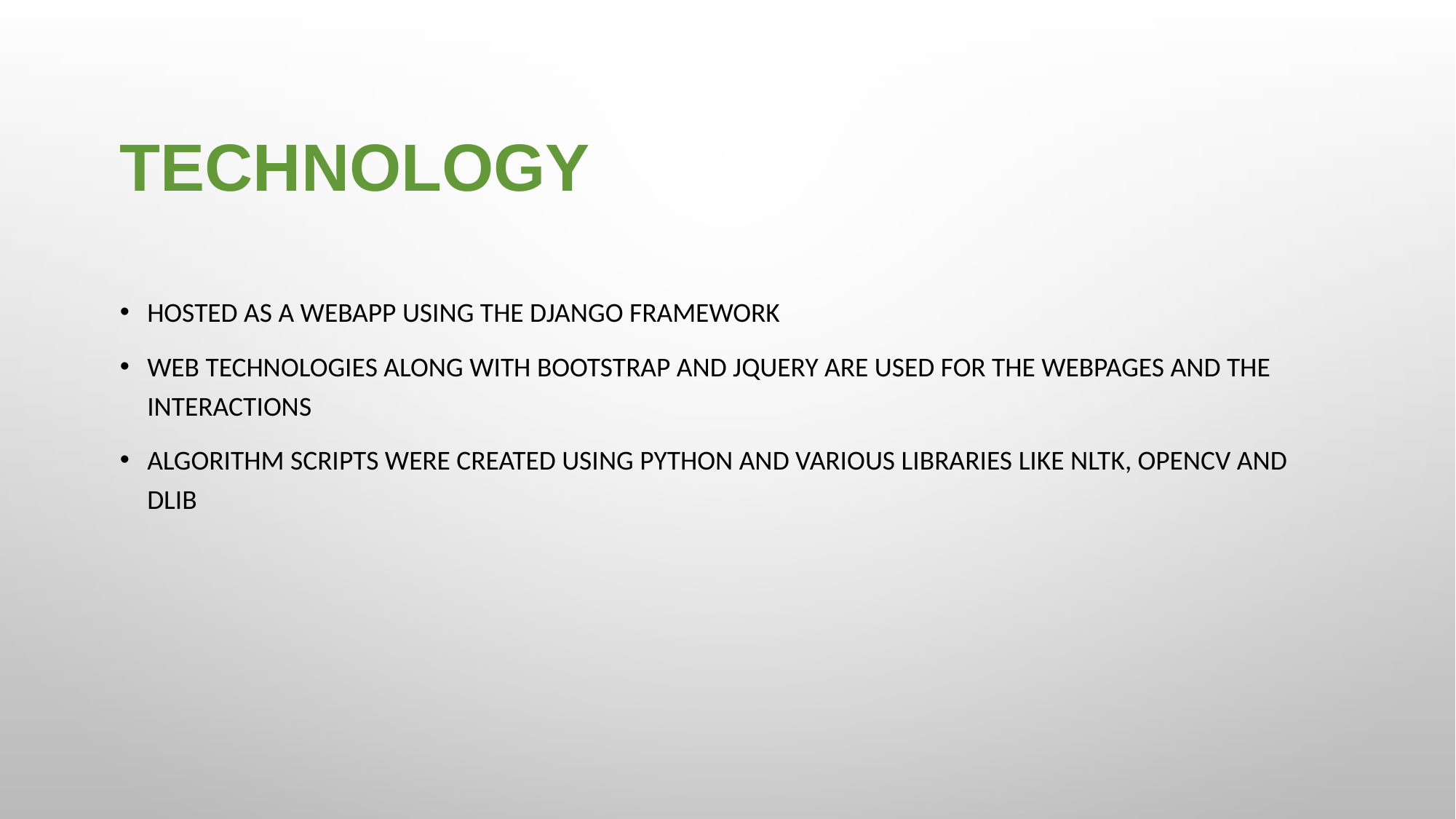

# Technology
Hosted as a webapp using the Django framework
Web technologies along with bootstrap and jQuery are used for the webpages and the interactions
Algorithm scripts were created using python and various libraries like nltk, opencv and dlib